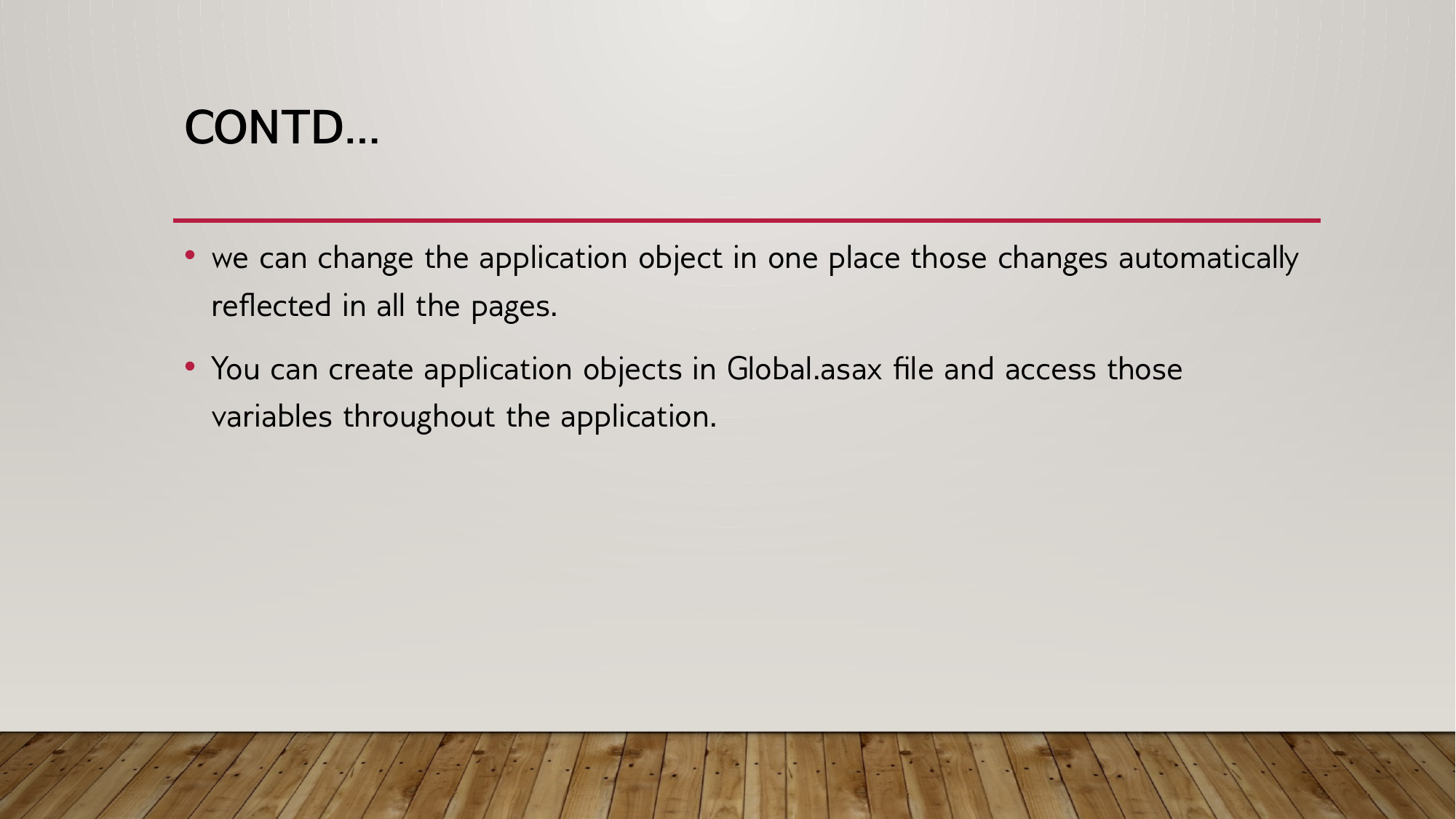

# CONTD…
we can change the application object in one place those changes automatically reflected in all the pages.
You can create application objects in Global.asax file and access those variables throughout the application.